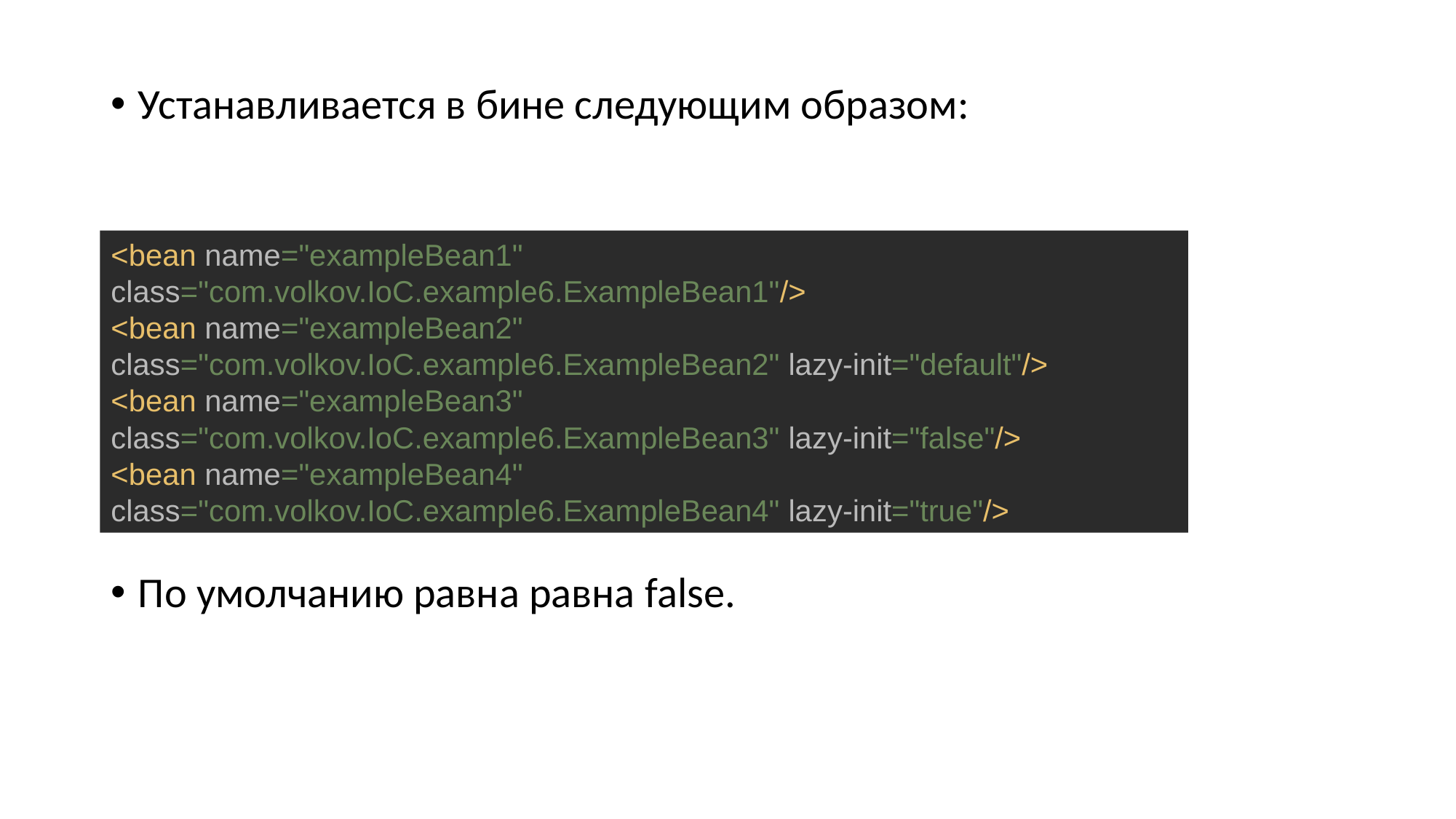

Устанавливается в бине следующим образом:

По умолчанию равна равна false.
<bean name="exampleBean1" class="com.volkov.IoC.example6.ExampleBean1"/>
<bean name="exampleBean2" class="com.volkov.IoC.example6.ExampleBean2" lazy-init="default"/>
<bean name="exampleBean3" class="com.volkov.IoC.example6.ExampleBean3" lazy-init="false"/>
<bean name="exampleBean4" class="com.volkov.IoC.example6.ExampleBean4" lazy-init="true"/>